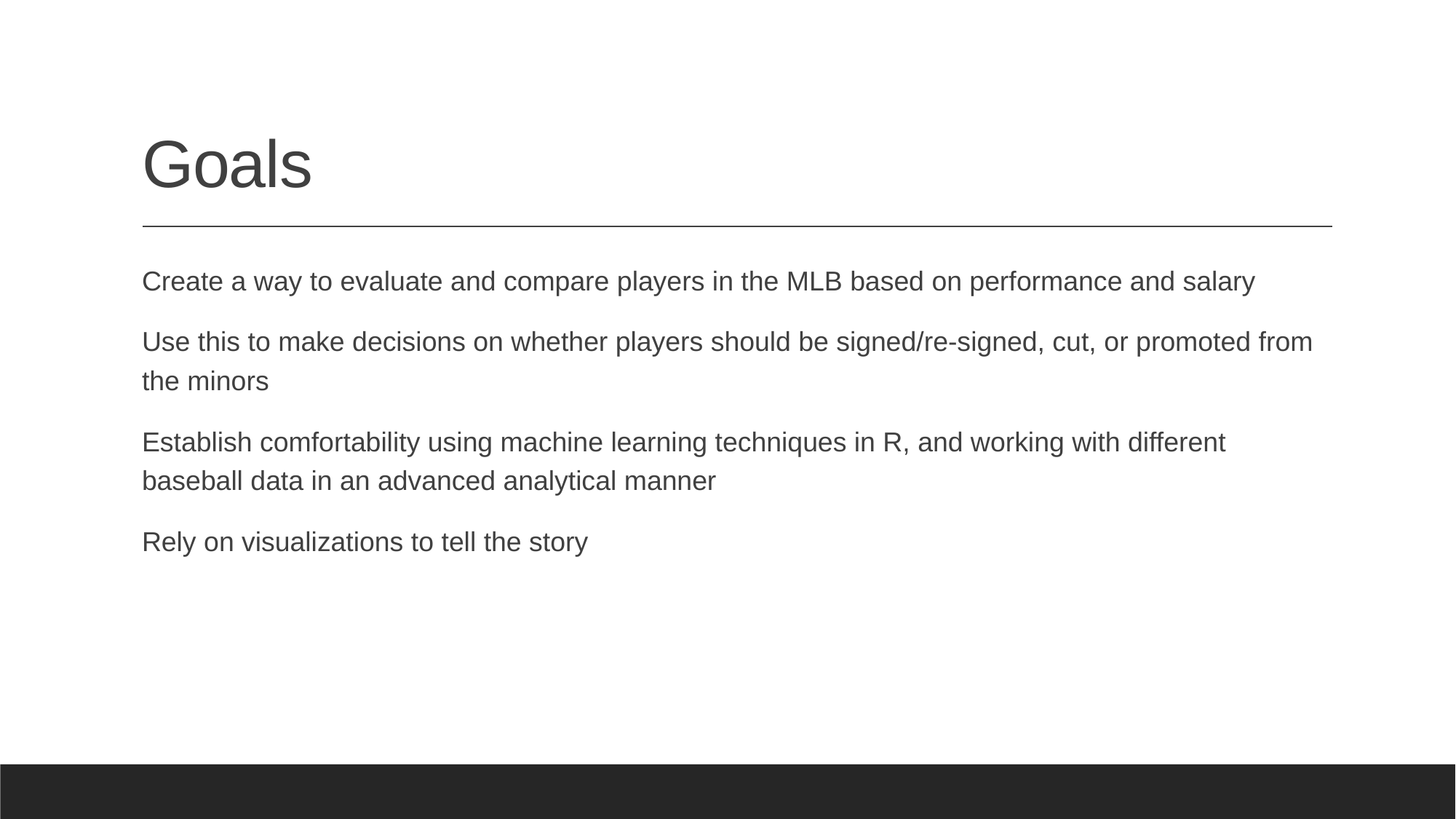

# Goals
Create a way to evaluate and compare players in the MLB based on performance and salary
Use this to make decisions on whether players should be signed/re-signed, cut, or promoted from the minors
Establish comfortability using machine learning techniques in R, and working with different baseball data in an advanced analytical manner
Rely on visualizations to tell the story